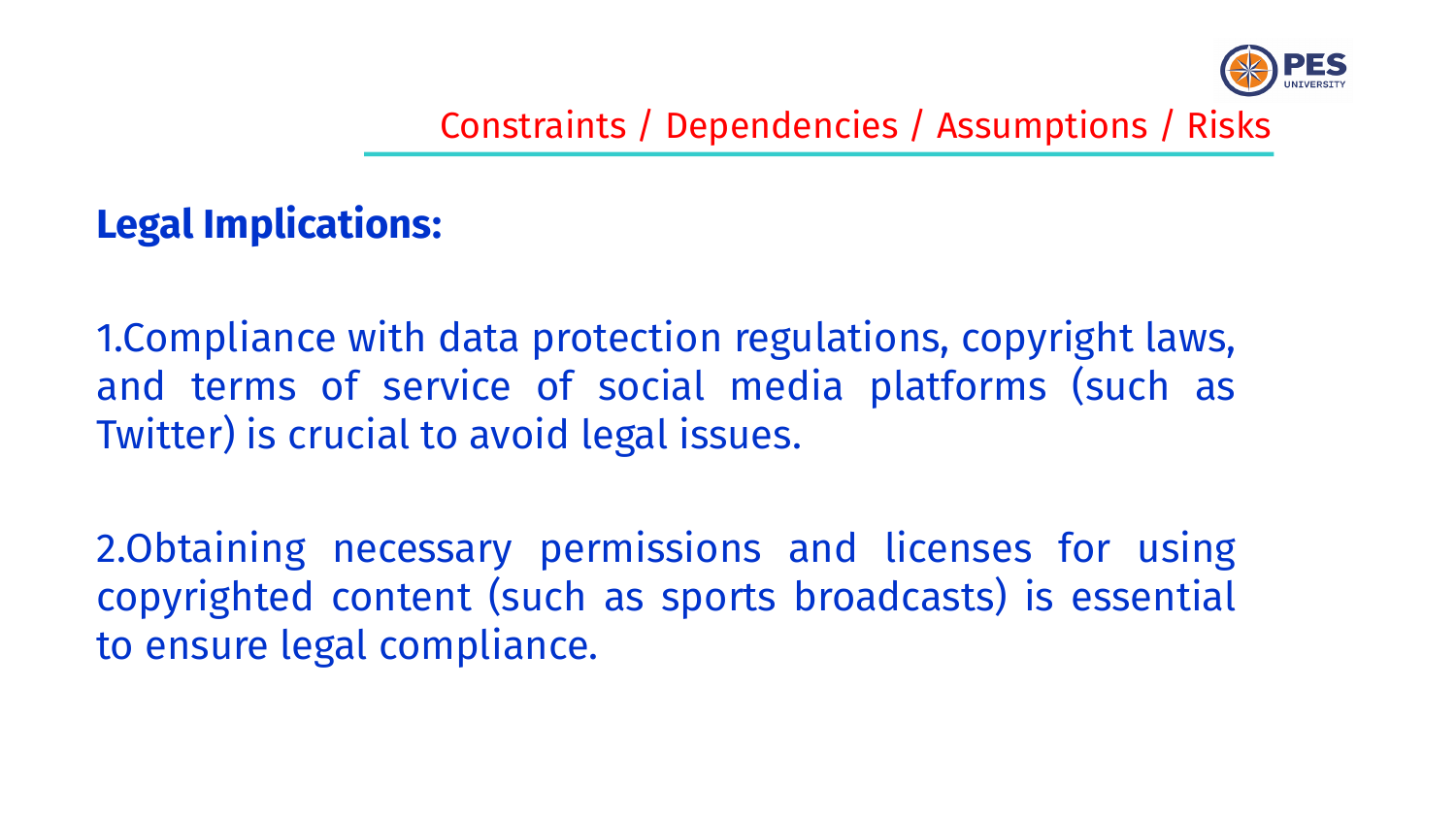

Constraints / Dependencies / Assumptions / Risks

Legal Implications:

1.Compliance with data protection regulations, copyright laws, and terms of service of social media platforms (such as Twitter) is crucial to avoid legal issues.

2.Obtaining necessary permissions and licenses for using copyrighted content (such as sports broadcasts) is essential to ensure legal compliance.